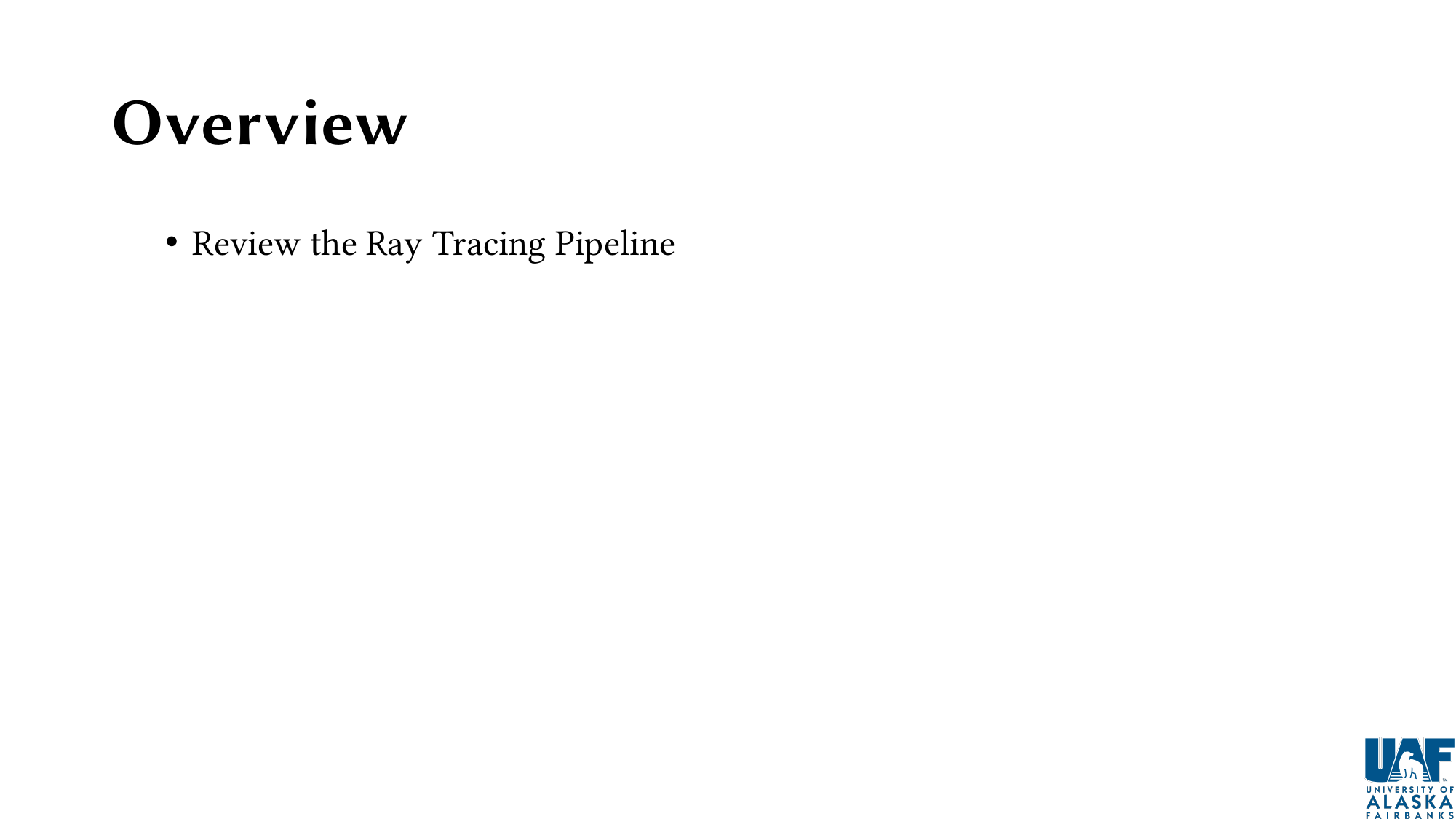

# Overview
Review the Ray Tracing Pipeline